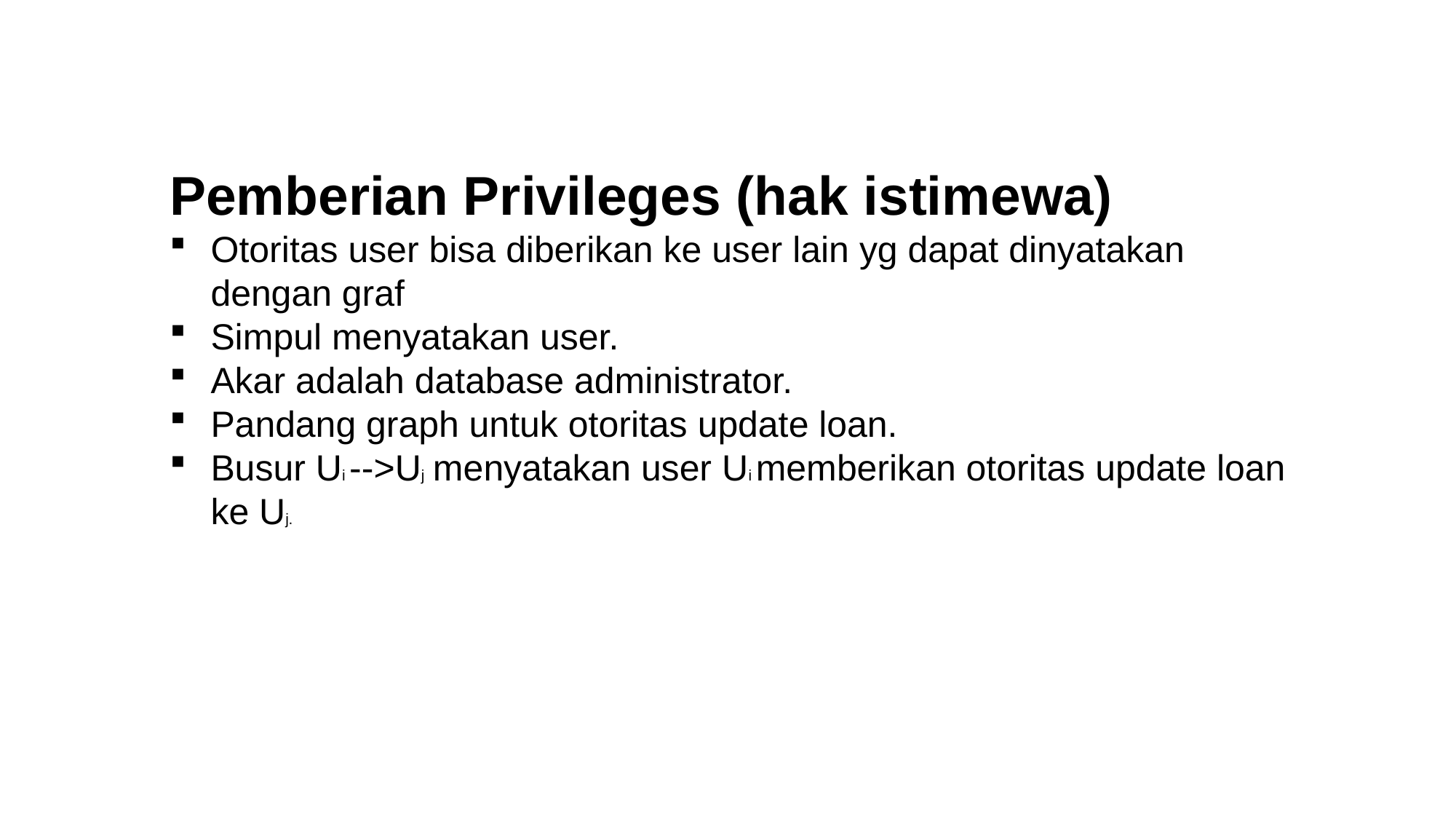

Pemberian Privileges (hak istimewa)
Otoritas user bisa diberikan ke user lain yg dapat dinyatakan dengan graf
Simpul menyatakan user.
Akar adalah database administrator.
Pandang graph untuk otoritas update loan.
Busur Ui -->Uj  menyatakan user Ui memberikan otoritas update loan ke Uj.